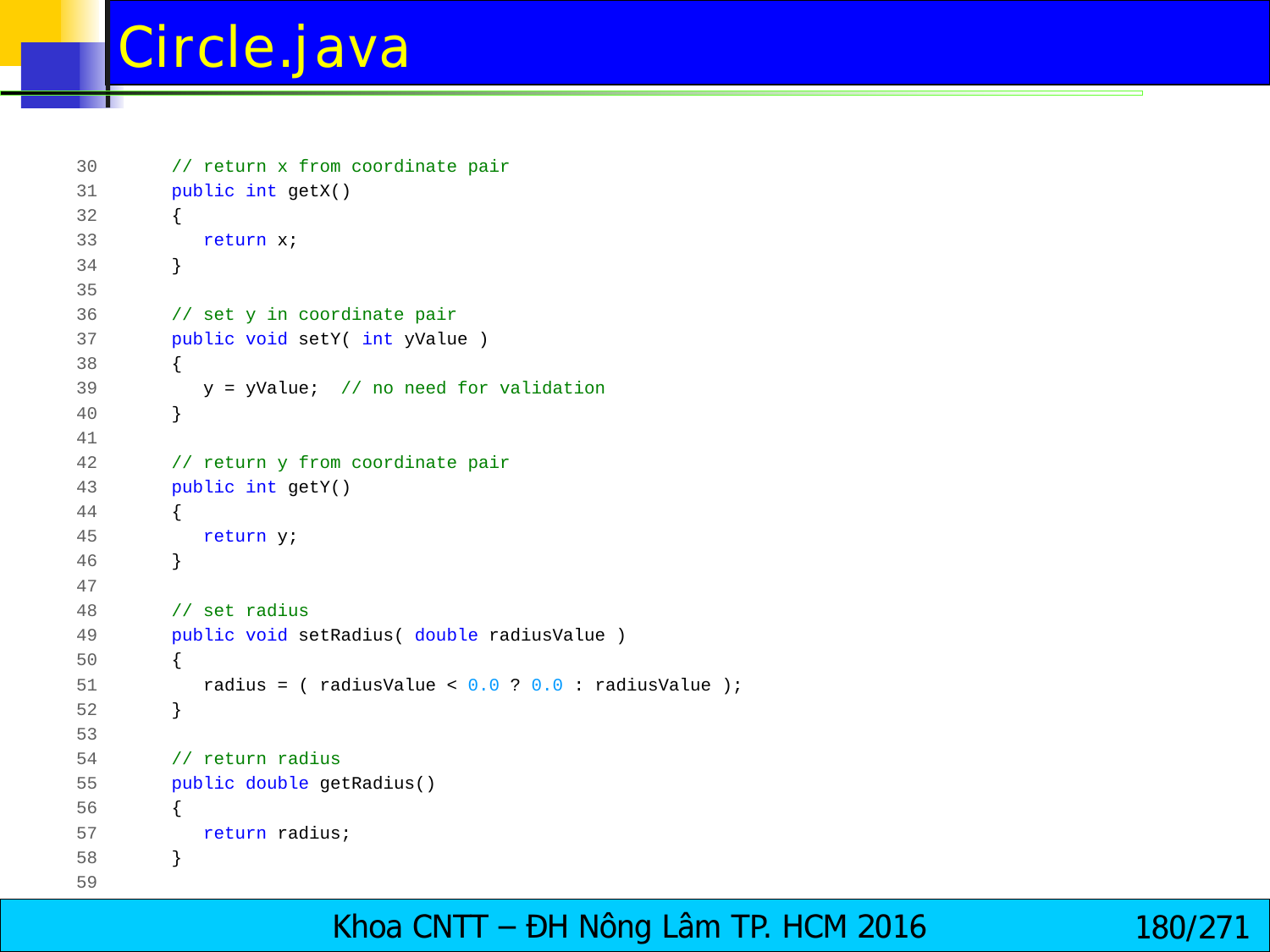

# Circle.java
30       // return x from coordinate pair
31       public int getX()
32       {
33          return x;
34       }
35
36       // set y in coordinate pair
37       public void setY( int yValue )
38       {
39          y = yValue;  // no need for validation
40       }
41
42       // return y from coordinate pair
43       public int getY()
44       {
45          return y;
46       }
47
48       // set radius
49       public void setRadius( double radiusValue )
50       {
51          radius = ( radiusValue < 0.0 ? 0.0 : radiusValue );
52       }
53
54       // return radius
55       public double getRadius()
56       {
57          return radius;
58       }
59